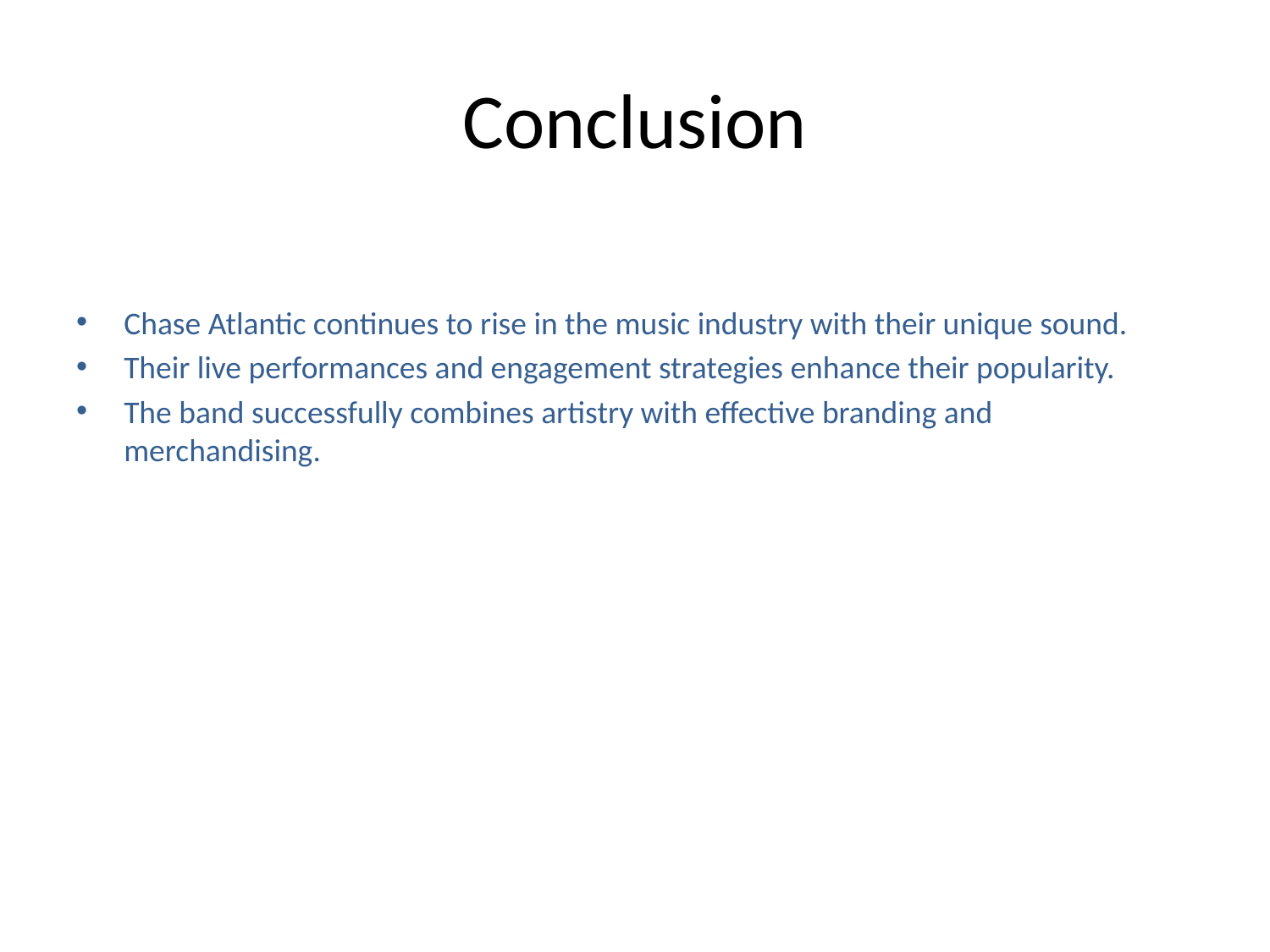

# Conclusion

Chase Atlantic continues to rise in the music industry with their unique sound.
Their live performances and engagement strategies enhance their popularity.
The band successfully combines artistry with effective branding and merchandising.